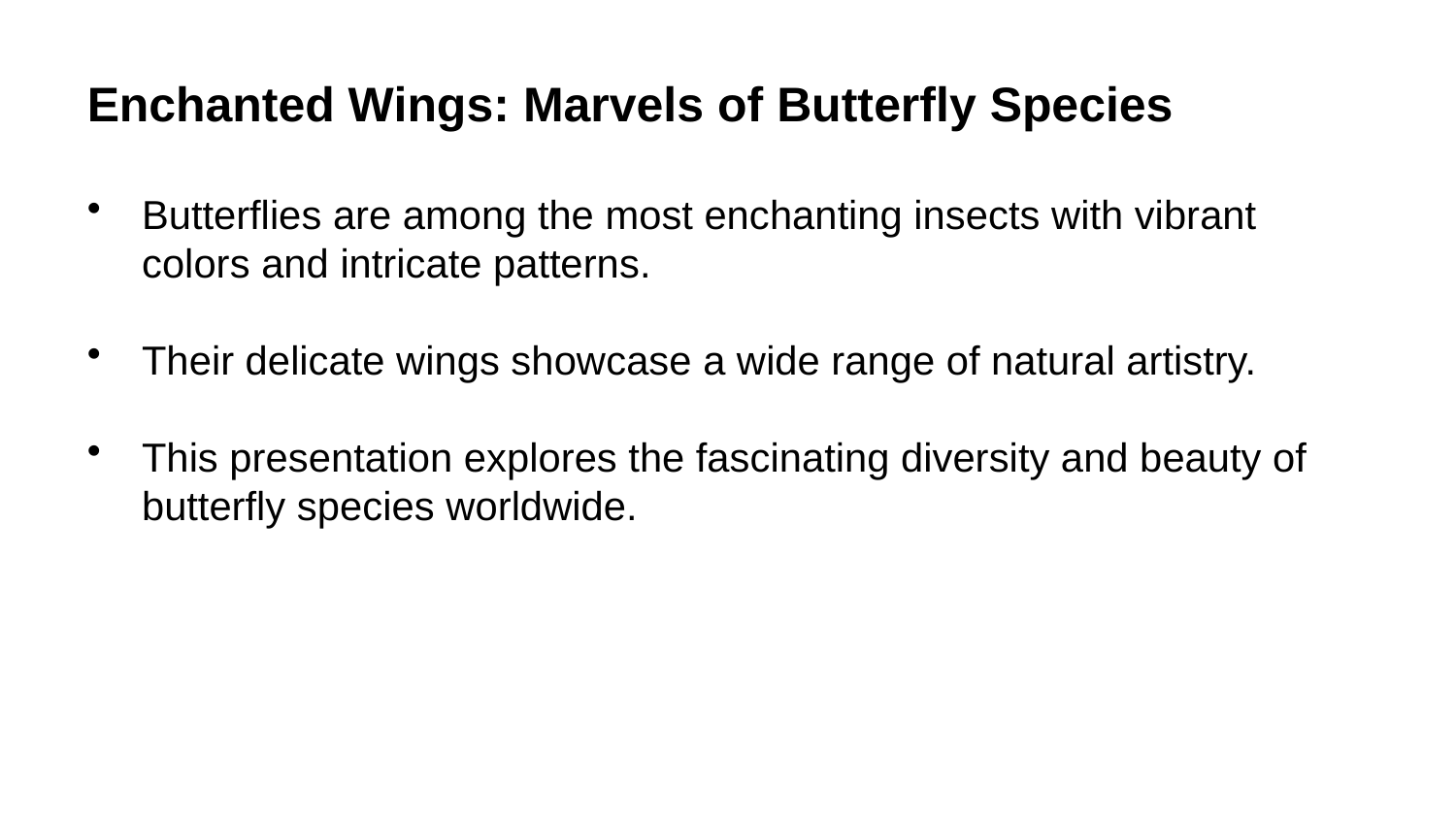

Enchanted Wings: Marvels of Butterfly Species
Butterflies are among the most enchanting insects with vibrant colors and intricate patterns.

Their delicate wings showcase a wide range of natural artistry.

This presentation explores the fascinating diversity and beauty of butterfly species worldwide.